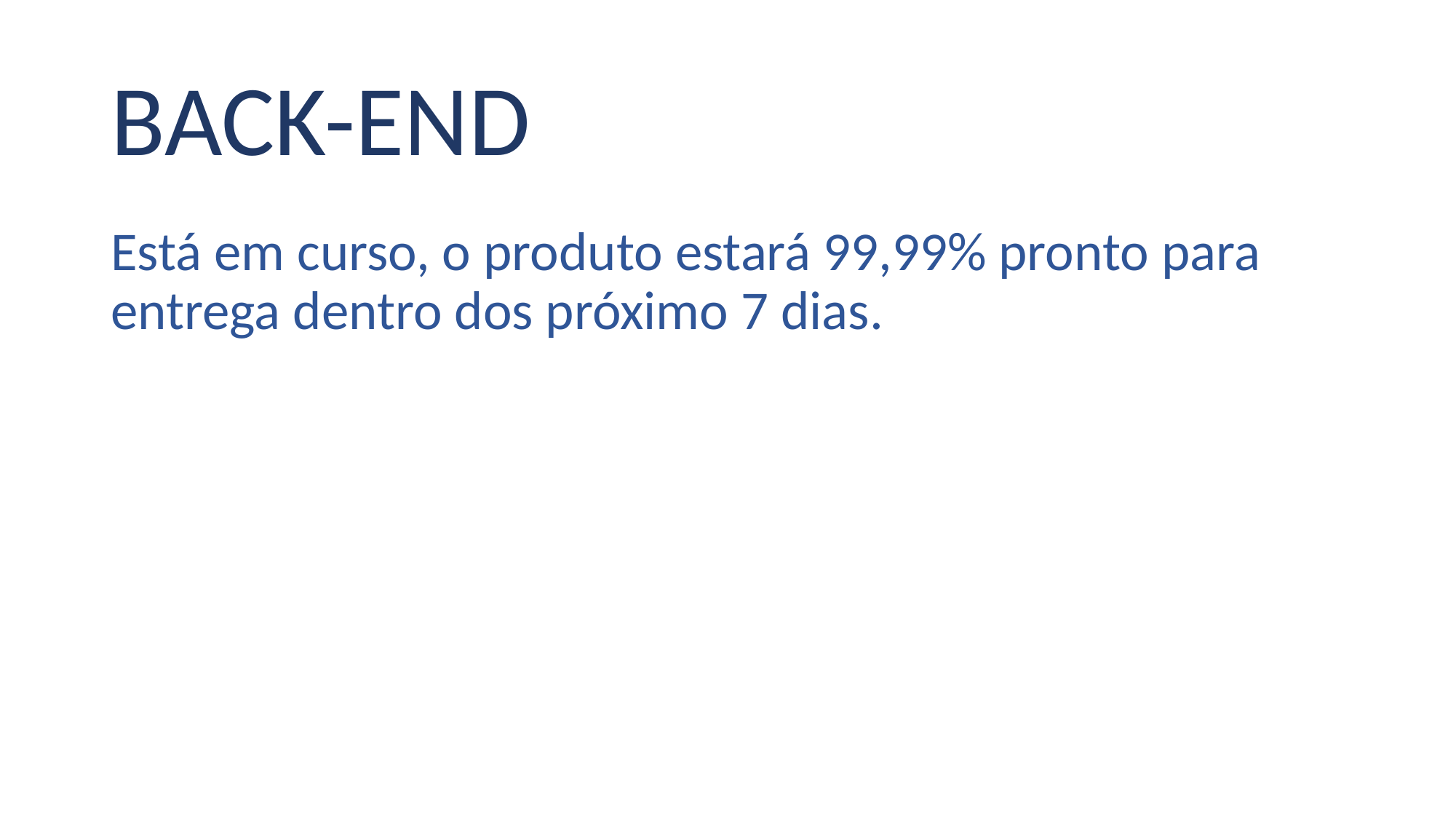

# BACK-END
Está em curso, o produto estará 99,99% pronto para entrega dentro dos próximo 7 dias.